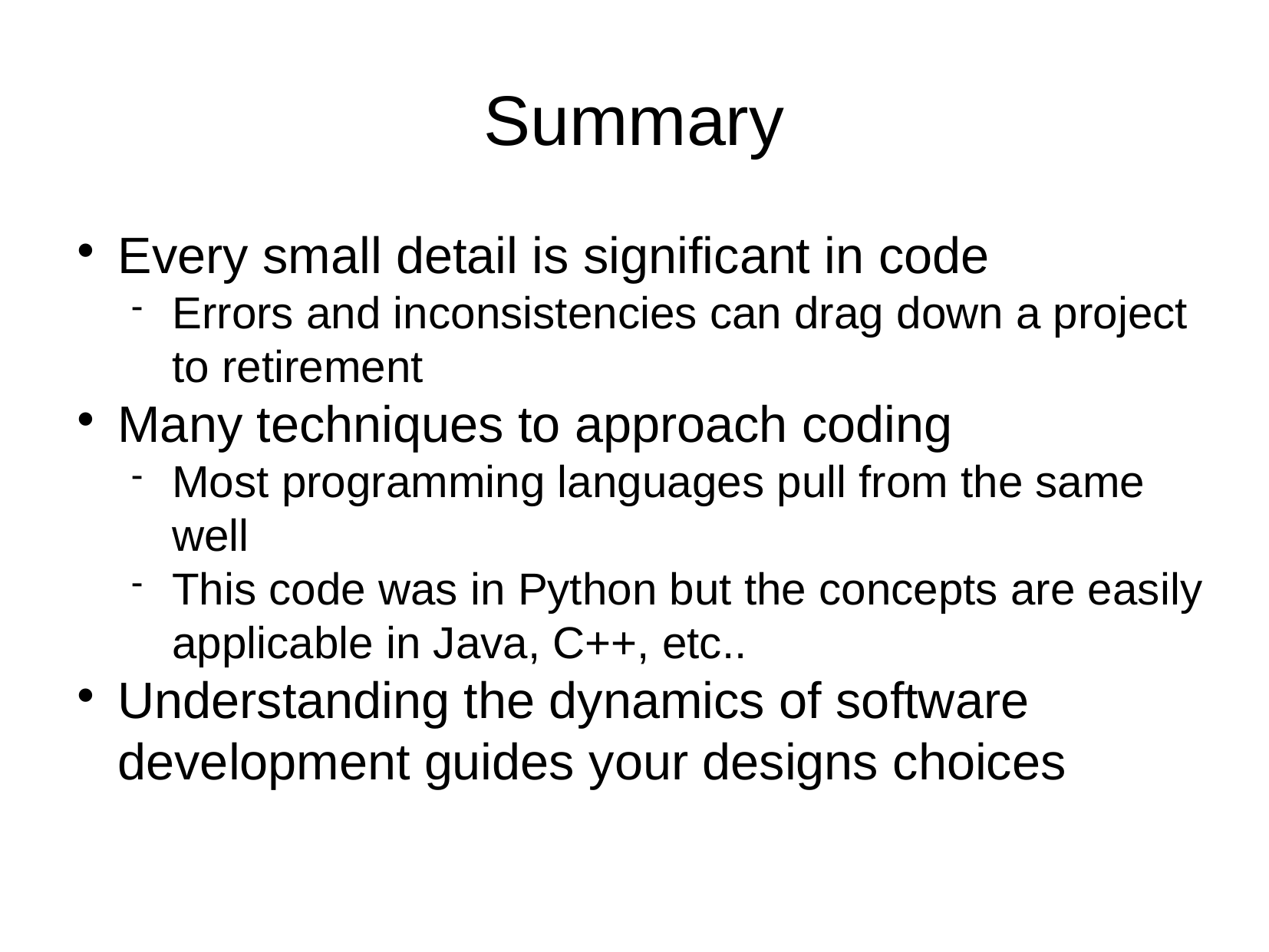

Summary
Every small detail is significant in code
Errors and inconsistencies can drag down a project to retirement
Many techniques to approach coding
Most programming languages pull from the same well
This code was in Python but the concepts are easily applicable in Java, C++, etc..
Understanding the dynamics of software development guides your designs choices